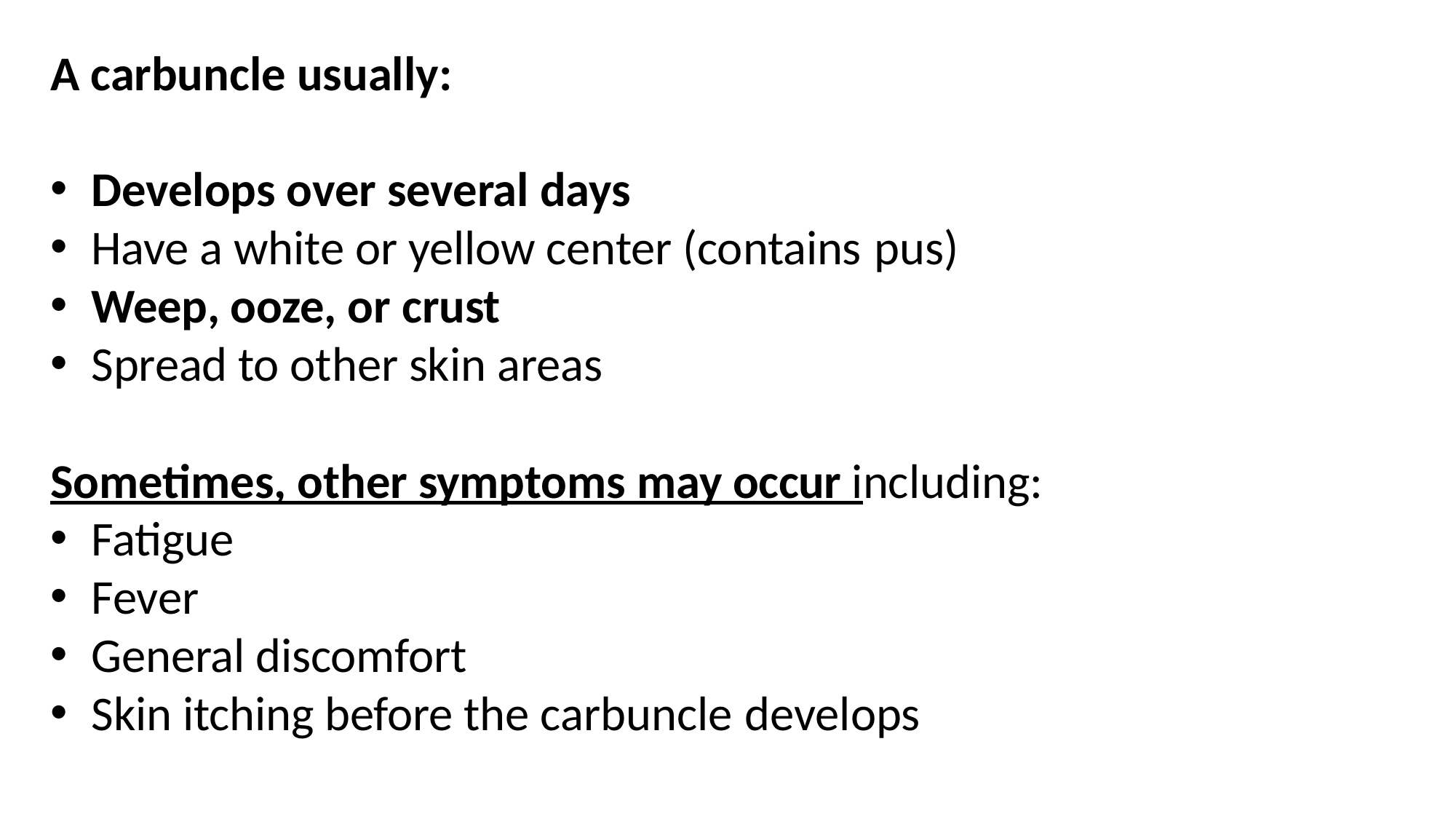

A carbuncle usually:

Develops over several days
Have a white or yellow center (contains pus)
Weep, ooze, or crust
Spread to other skin areas

Sometimes, other symptoms may occur including:
Fatigue
Fever
General discomfort
Skin itching before the carbuncle develops